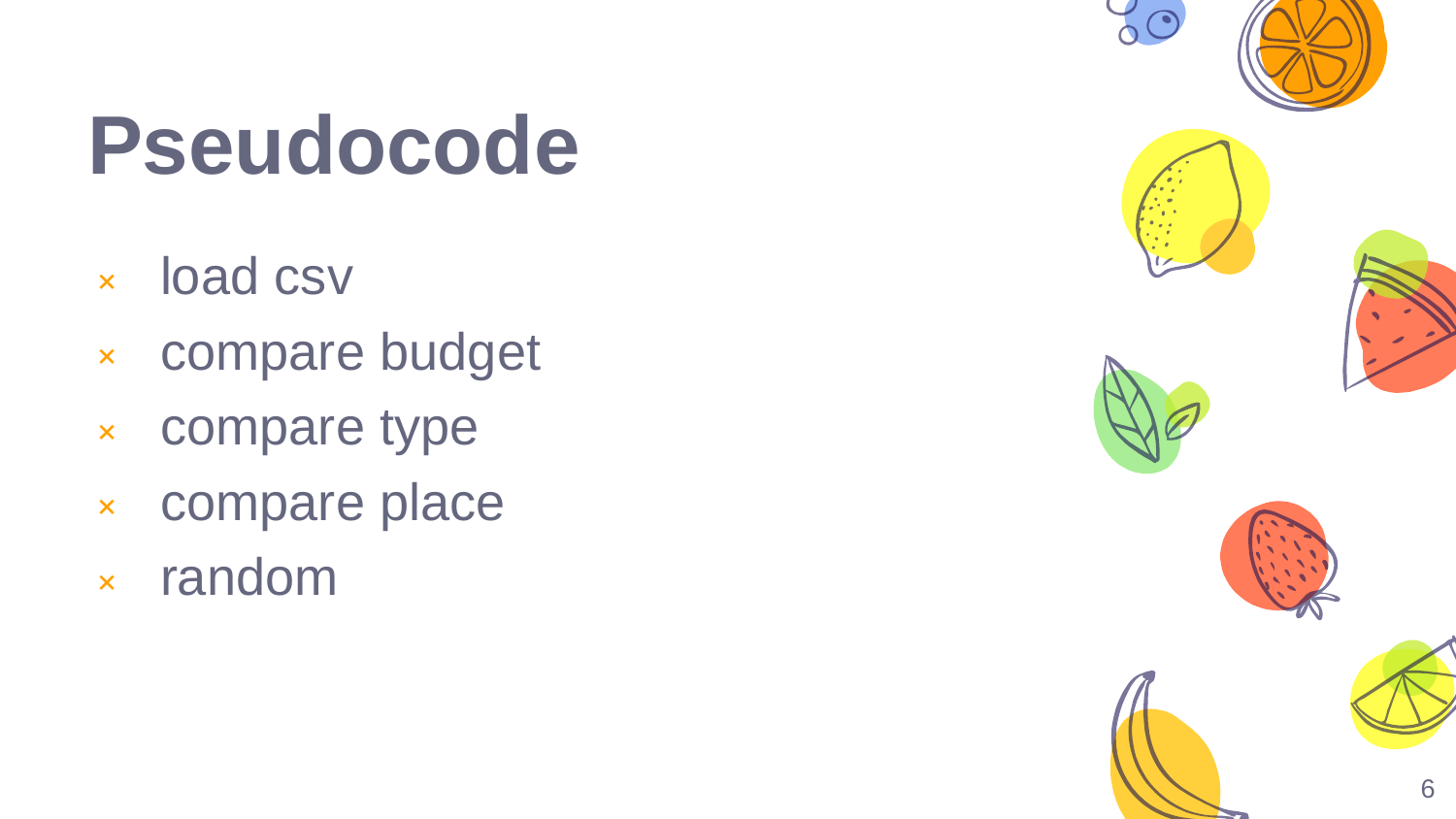

# Pseudocode
load csv
compare budget
compare type
compare place
random
6